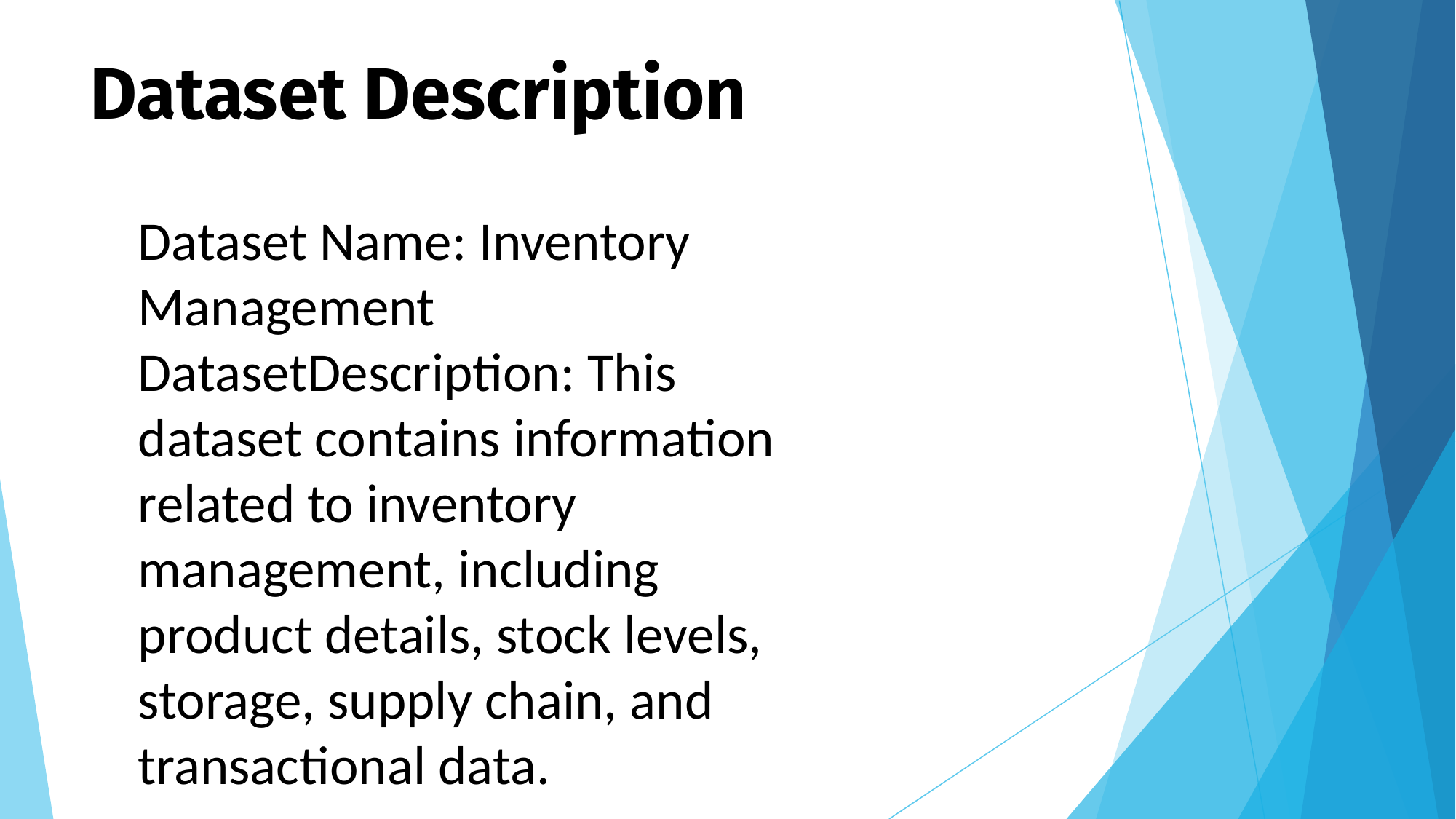

# Dataset Description
Dataset Name: Inventory Management
DatasetDescription: This dataset contains information related to inventory management, including product details, stock levels, storage, supply chain, and transactional data.